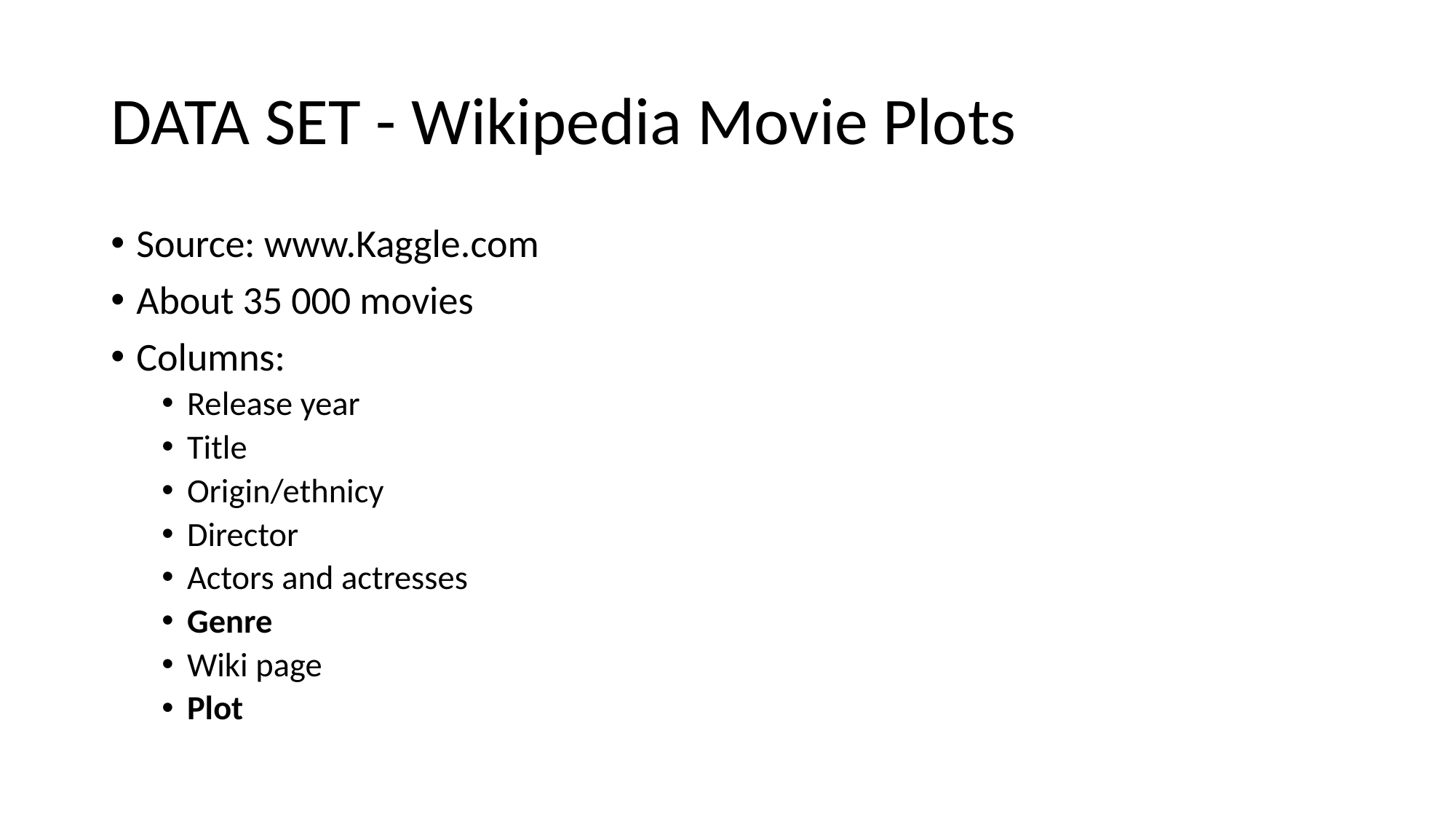

# DATA SET - Wikipedia Movie Plots
Source: www.Kaggle.com
About 35 000 movies
Columns:
Release year
Title
Origin/ethnicy
Director
Actors and actresses
Genre
Wiki page
Plot